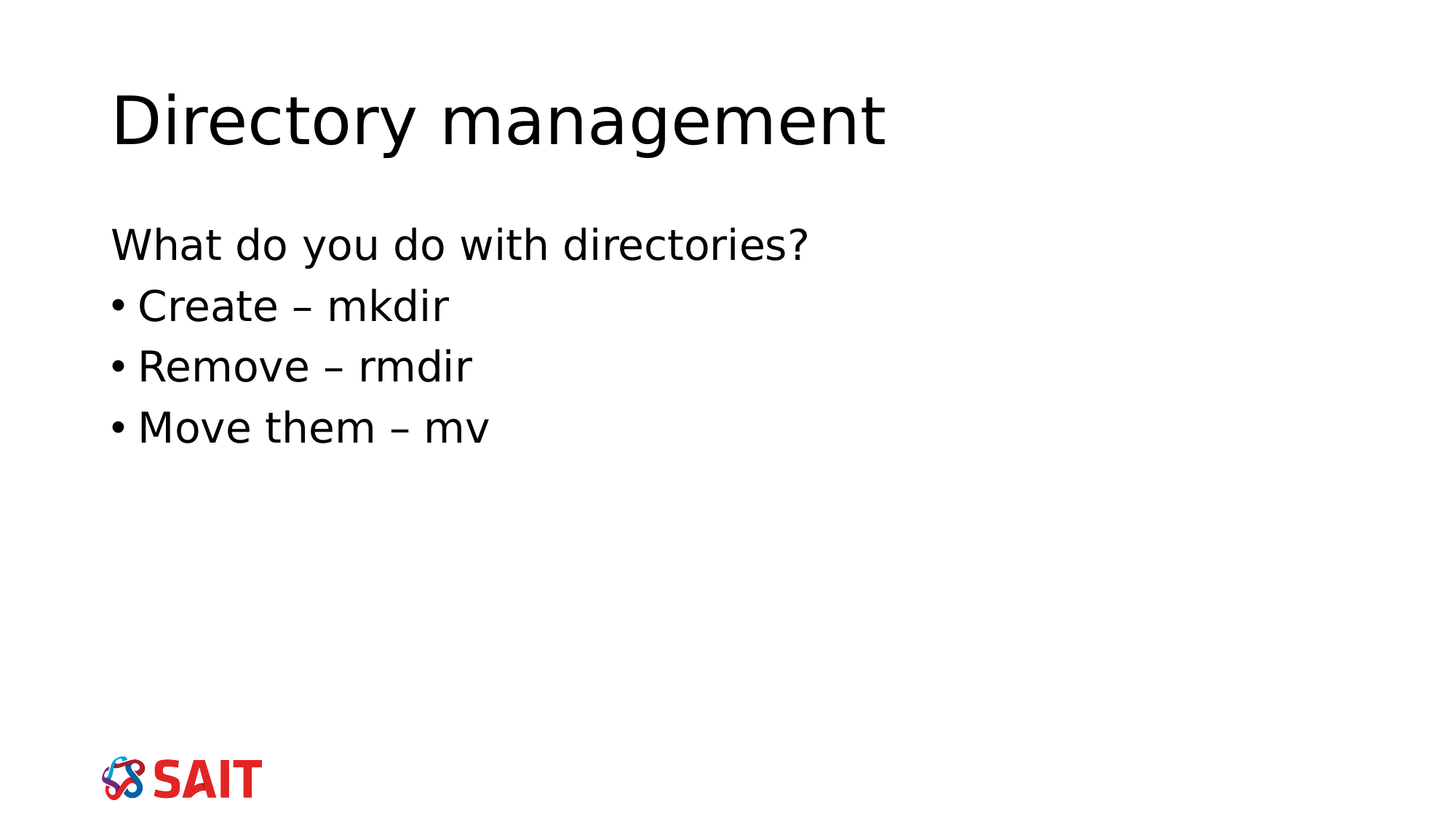

# Directory management
What do you do with directories?
Create – mkdir
Remove – rmdir
Move them – mv